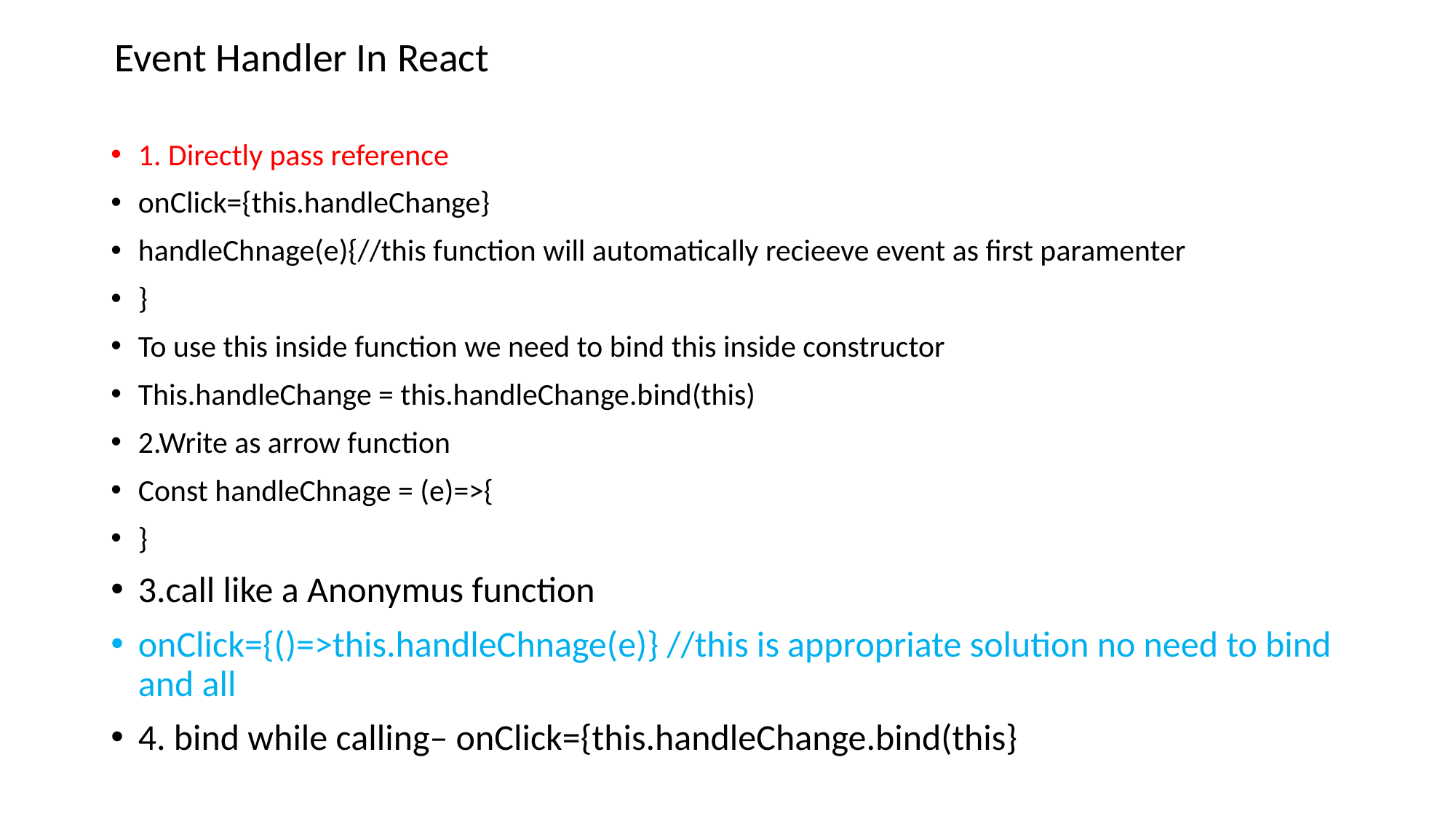

# Event Handler In React
1. Directly pass reference
onClick={this.handleChange}
handleChnage(e){//this function will automatically recieeve event as first paramenter
}
To use this inside function we need to bind this inside constructor
This.handleChange = this.handleChange.bind(this)
2.Write as arrow function
Const handleChnage = (e)=>{
}
3.call like a Anonymus function
onClick={()=>this.handleChnage(e)} //this is appropriate solution no need to bind and all
4. bind while calling– onClick={this.handleChange.bind(this}